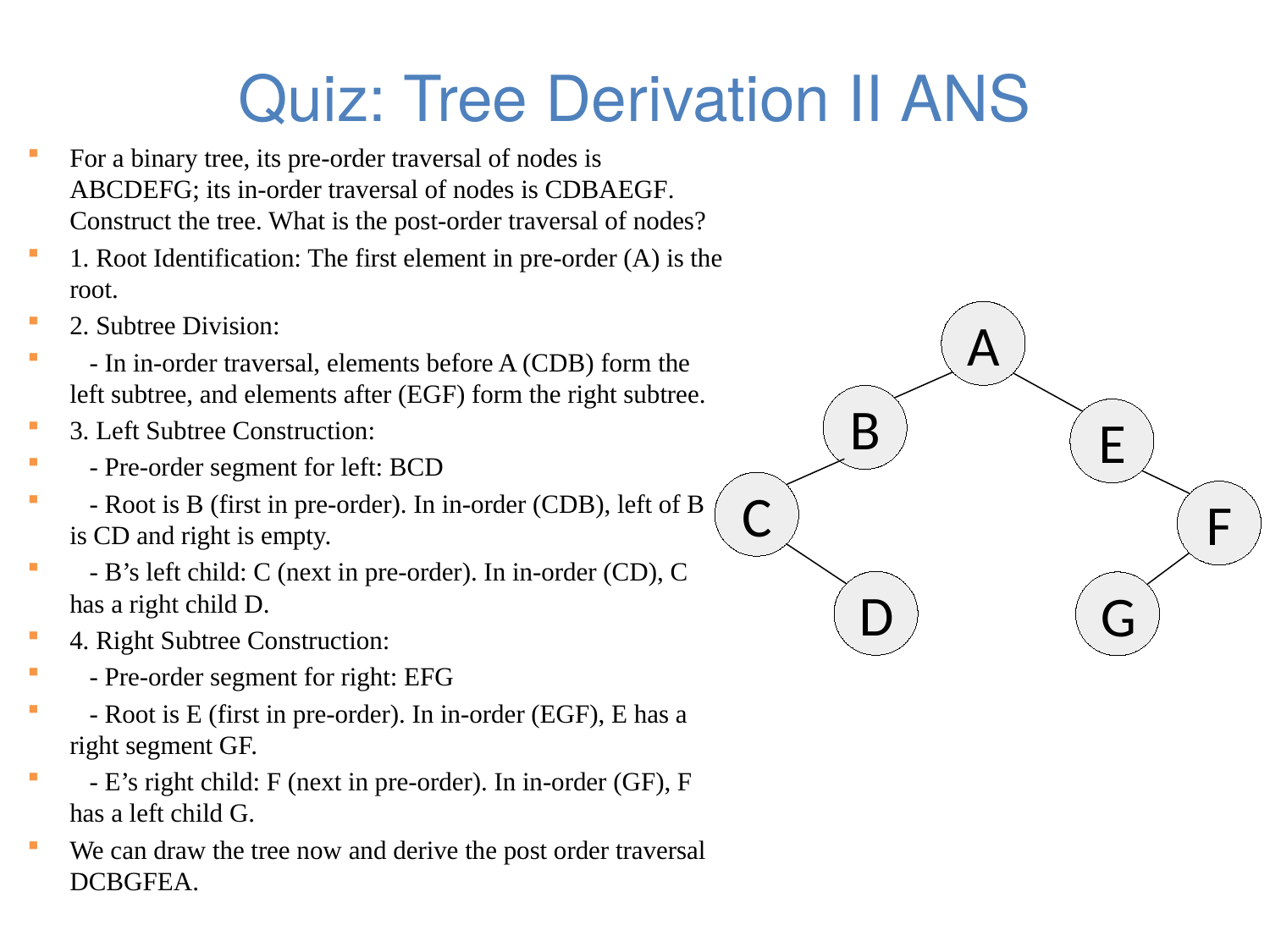

# Quiz: Tree Derivation II ANS
For a binary tree, its pre-order traversal of nodes is ABCDEFG; its in-order traversal of nodes is CDBAEGF. Construct the tree. What is the post-order traversal of nodes?
1. Root Identification: The first element in pre-order (A) is the root.
2. Subtree Division:
   - In in-order traversal, elements before A (CDB) form the left subtree, and elements after (EGF) form the right subtree.
3. Left Subtree Construction:
   - Pre-order segment for left: BCD
   - Root is B (first in pre-order). In in-order (CDB), left of B is CD and right is empty.
   - B’s left child: C (next in pre-order). In in-order (CD), C has a right child D.
4. Right Subtree Construction:
   - Pre-order segment for right: EFG
   - Root is E (first in pre-order). In in-order (EGF), E has a right segment GF.
   - E’s right child: F (next in pre-order). In in-order (GF), F has a left child G.
We can draw the tree now and derive the post order traversal DCBGFEA.
A
B
E
C
F
D
G